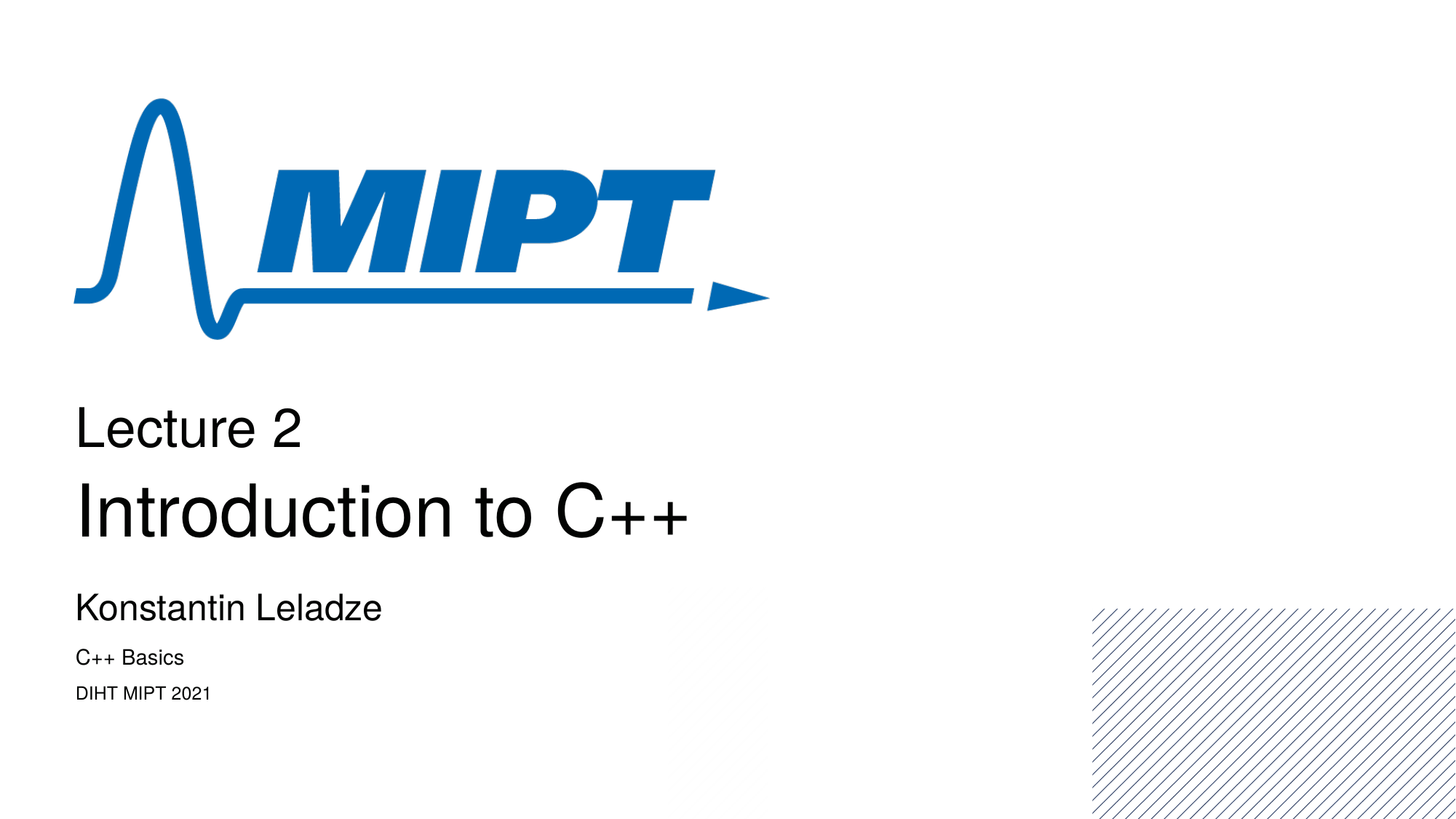

Lecture 2
Introduction to C++

Konstantin Leladze
C++ Basics
DIHT MIPT 2021